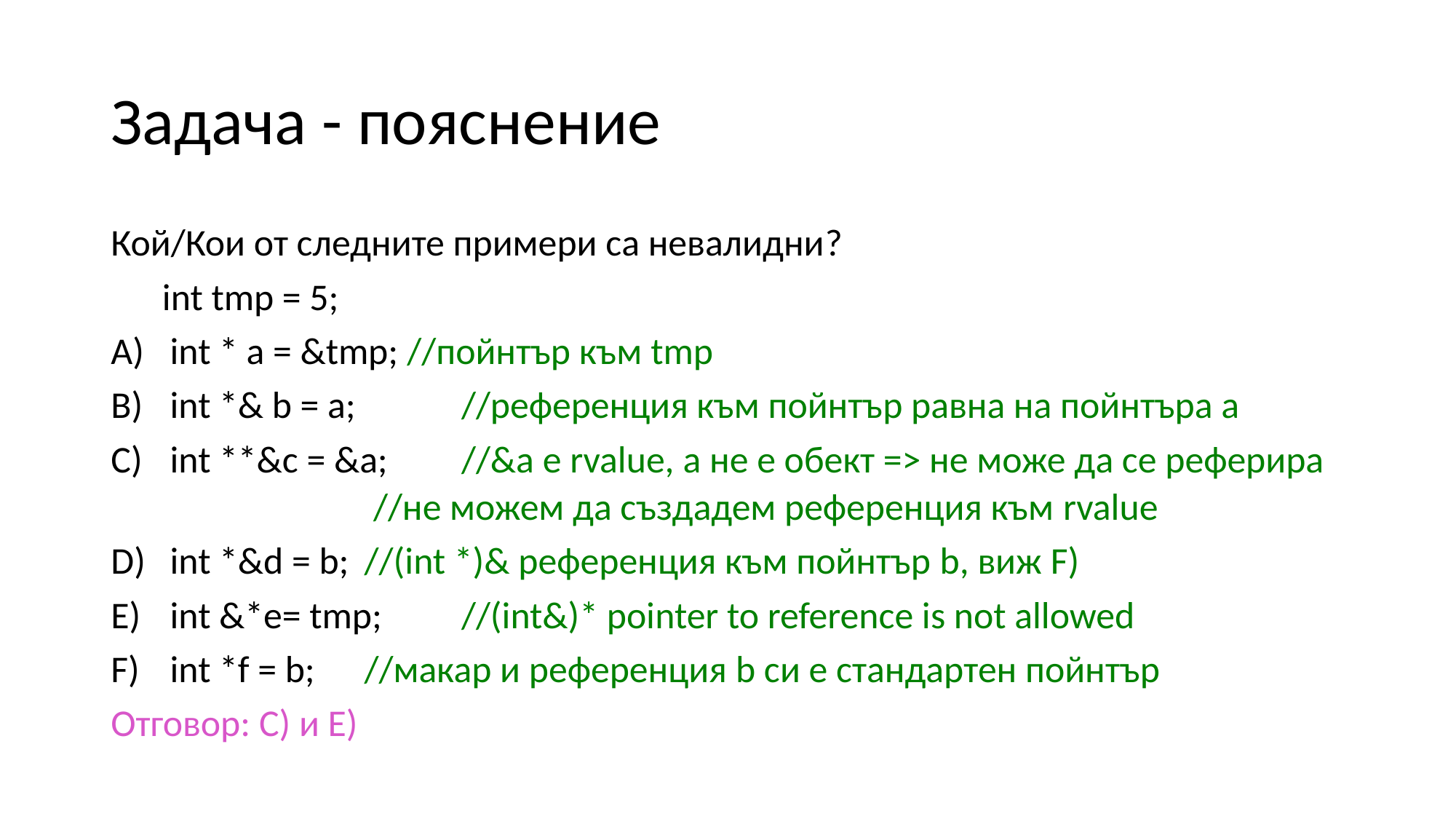

# Задача - пояснение
Кой/Кои от следните примери са невалидни?
      int tmp = 5;
int * a = &tmp; //пойнтър към tmp
int *& b = a; 	//референция към пойнтър равна на пойнтъра а
int **&c = &a;	//&a е rvalue, а не е обект => не може да се реферира
	//не можем да създадем референция към rvalue
int *&d = b;	//(int *)& референция към пойнтър b, виж F)
int &*e= tmp;	//(int&)* pointer to reference is not allowed
int *f = b; 	//макар и референция b си е стандартен пойнтър
Отговор: C) и Е)